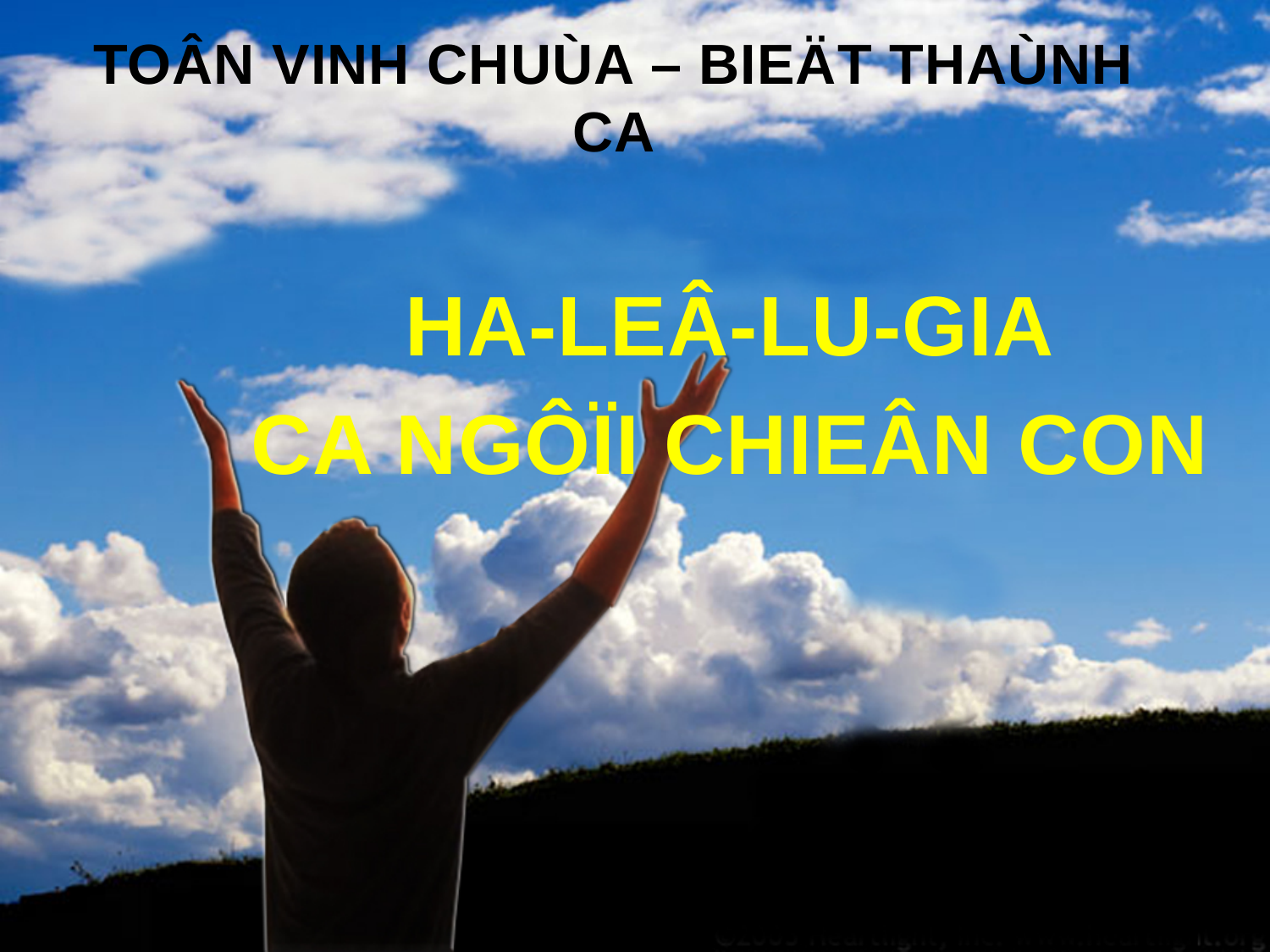

# TOÂN VINH CHUÙA – BIEÄT THAÙNH CA
HA-LEÂ-LU-GIA
CA NGÔÏI CHIEÂN CON